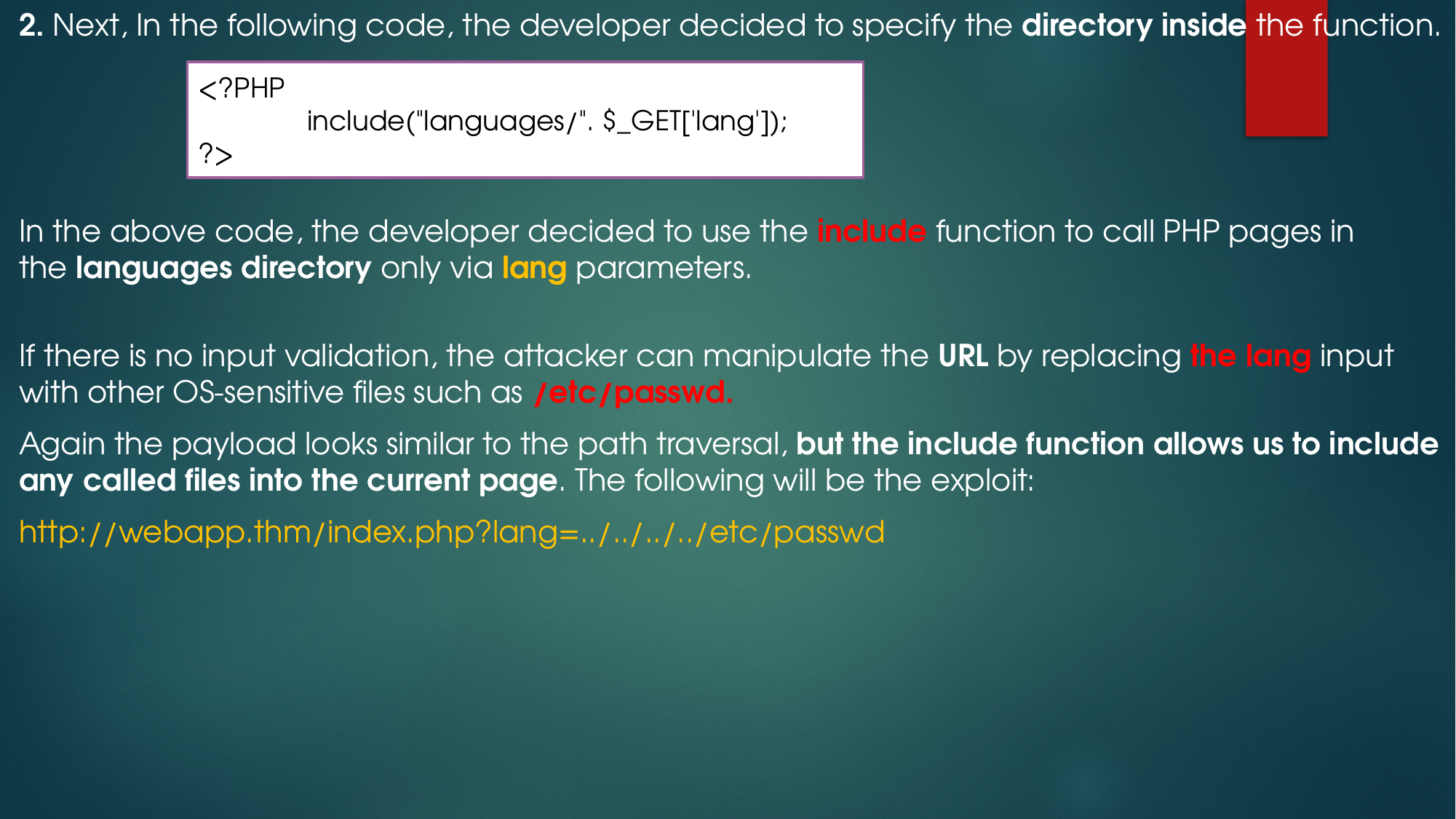

2. Next, In the following code, the developer decided to specify the directory inside the function.

In the above code, the developer decided to use the include function to call PHP pages in the languages directory only via lang parameters.
If there is no input validation, the attacker can manipulate the URL by replacing the lang input with other OS-sensitive files such as /etc/passwd.
Again the payload looks similar to the path traversal, but the include function allows us to include any called files into the current page. The following will be the exploit:
http://webapp.thm/index.php?lang=../../../../etc/passwd

<?PHP
	include("languages/". $_GET['lang']);
?>